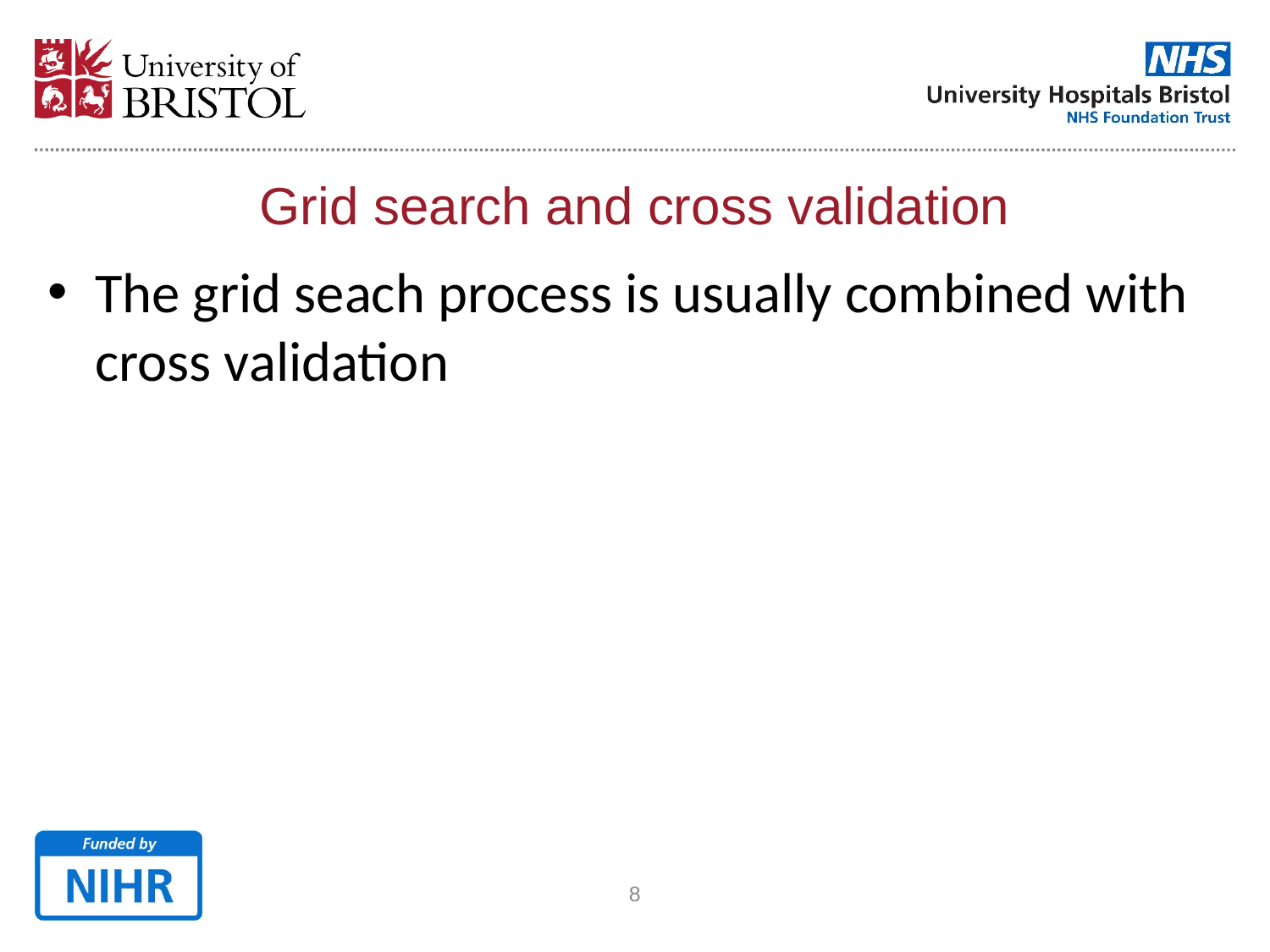

Grid search and cross validation
The grid seach process is usually combined with cross validation
8